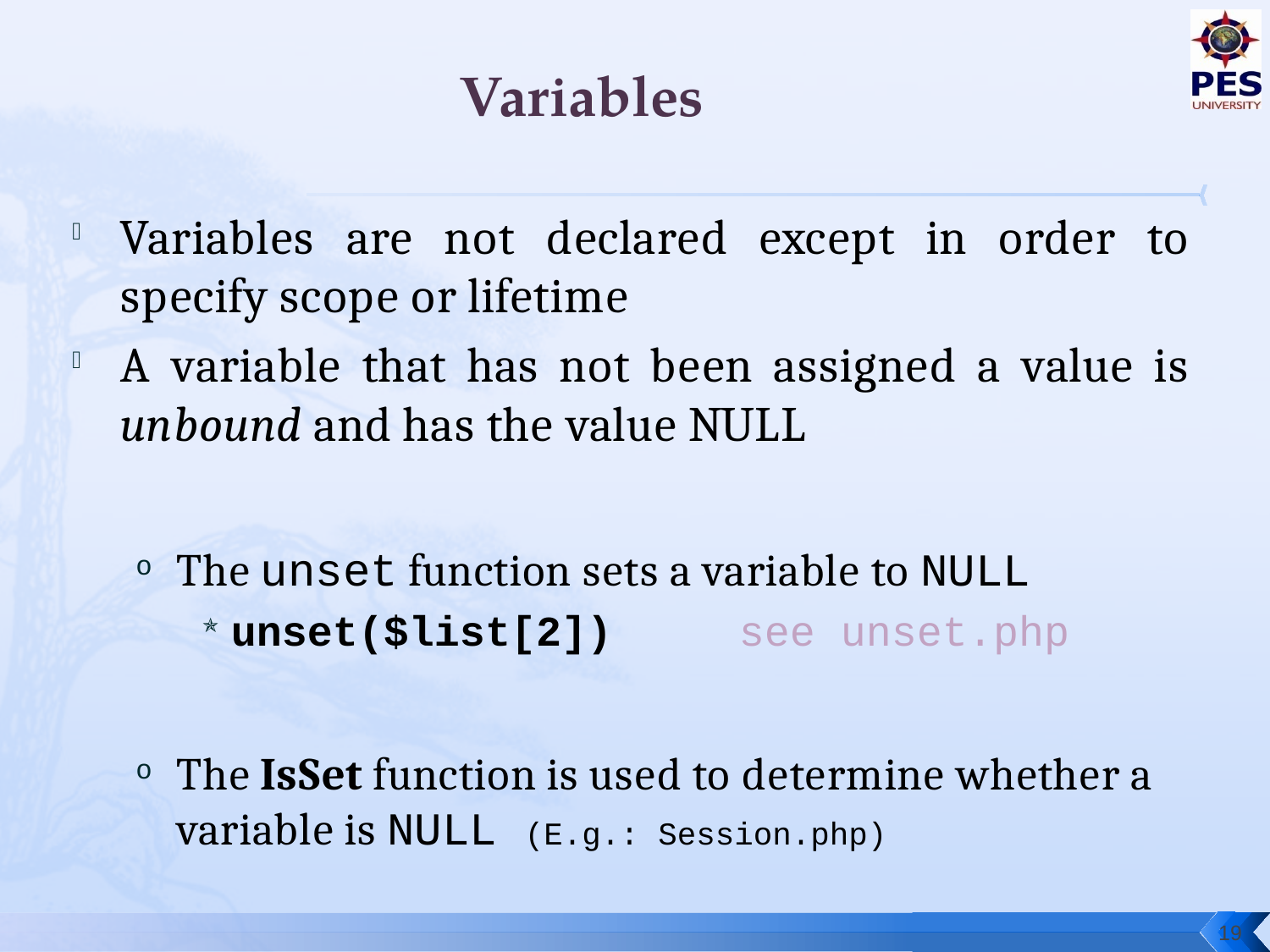

# Variables
Variables are not declared except in order to specify scope or lifetime
A variable that has not been assigned a value is unbound and has the value NULL

The unset function sets a variable to NULL
unset($list[2])     see unset.php

The IsSet function is used to determine whether a variable is NULL (E.g.: Session.php)

19